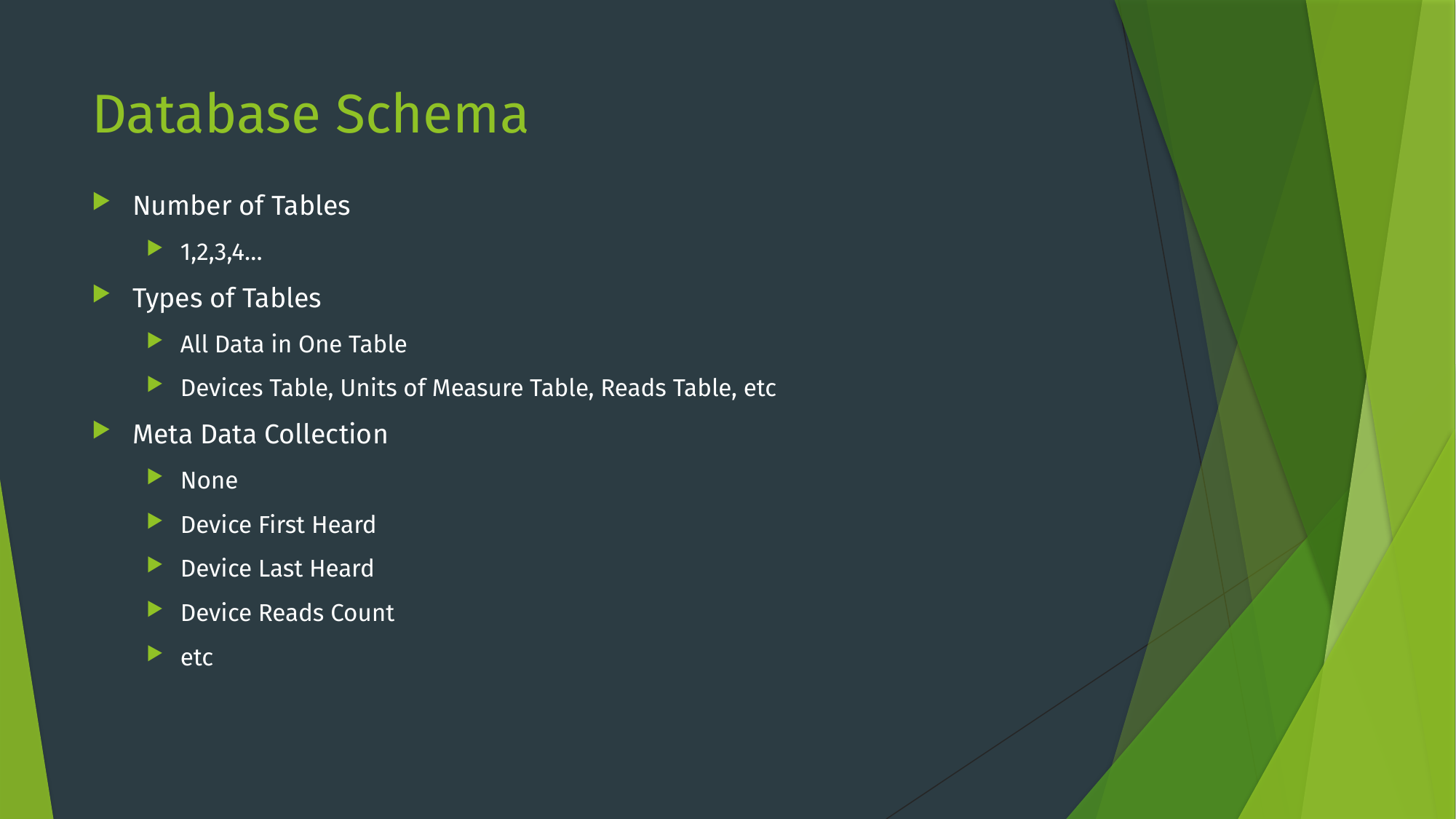

# Database Schema
Number of Tables
1,2,3,4…
Types of Tables
All Data in One Table
Devices Table, Units of Measure Table, Reads Table, etc
Meta Data Collection
None
Device First Heard
Device Last Heard
Device Reads Count
etc